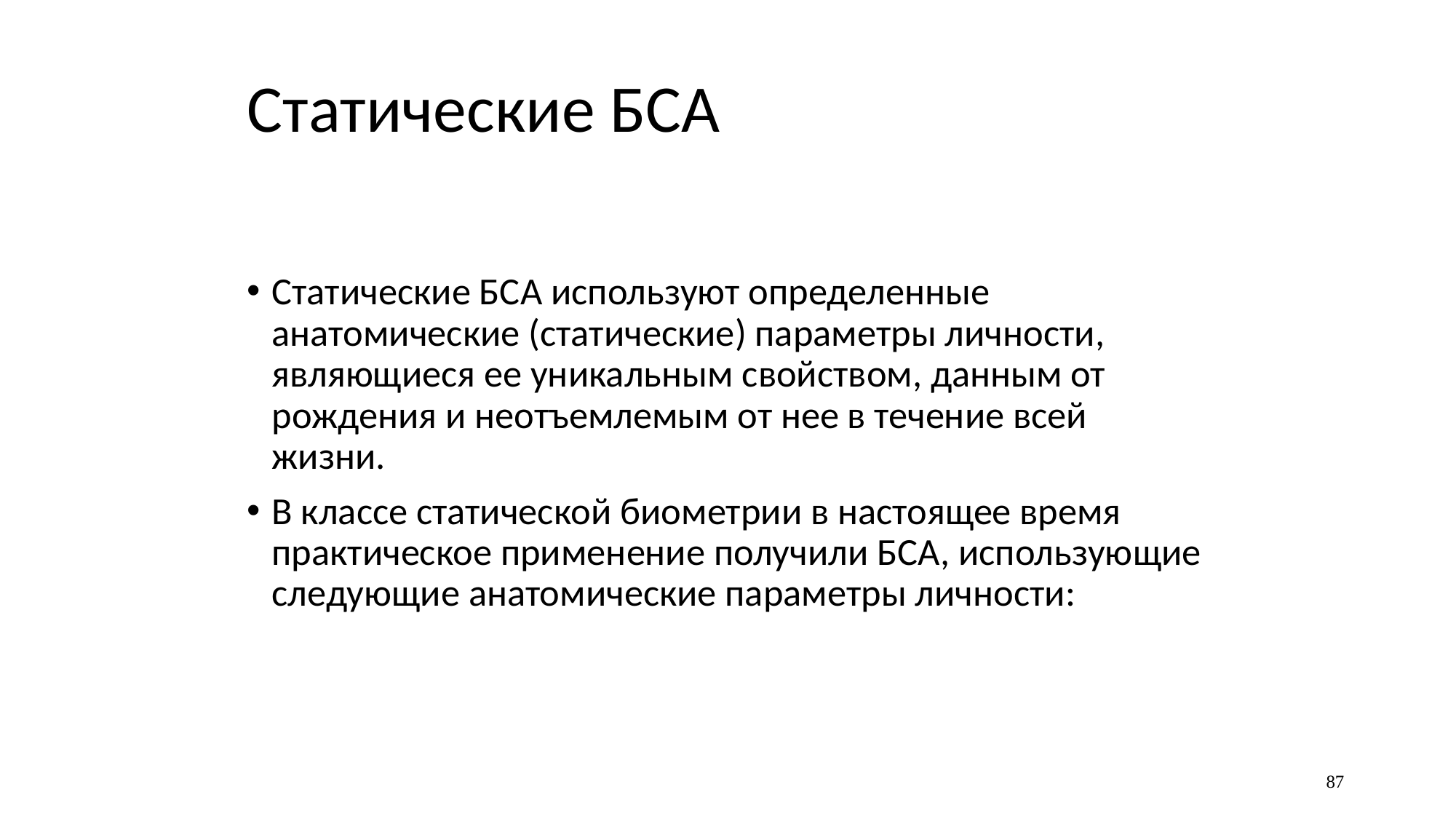

# Статические БСА
Статические БСА используют определенные анатомические (статические) параметры личности, являющиеся ее уникальным свойством, данным от рождения и неотъемлемым от нее в течение всей жизни.
В классе статической биометрии в настоящее время практическое применение получили БСА, использующие следующие анатомические параметры личности:
87